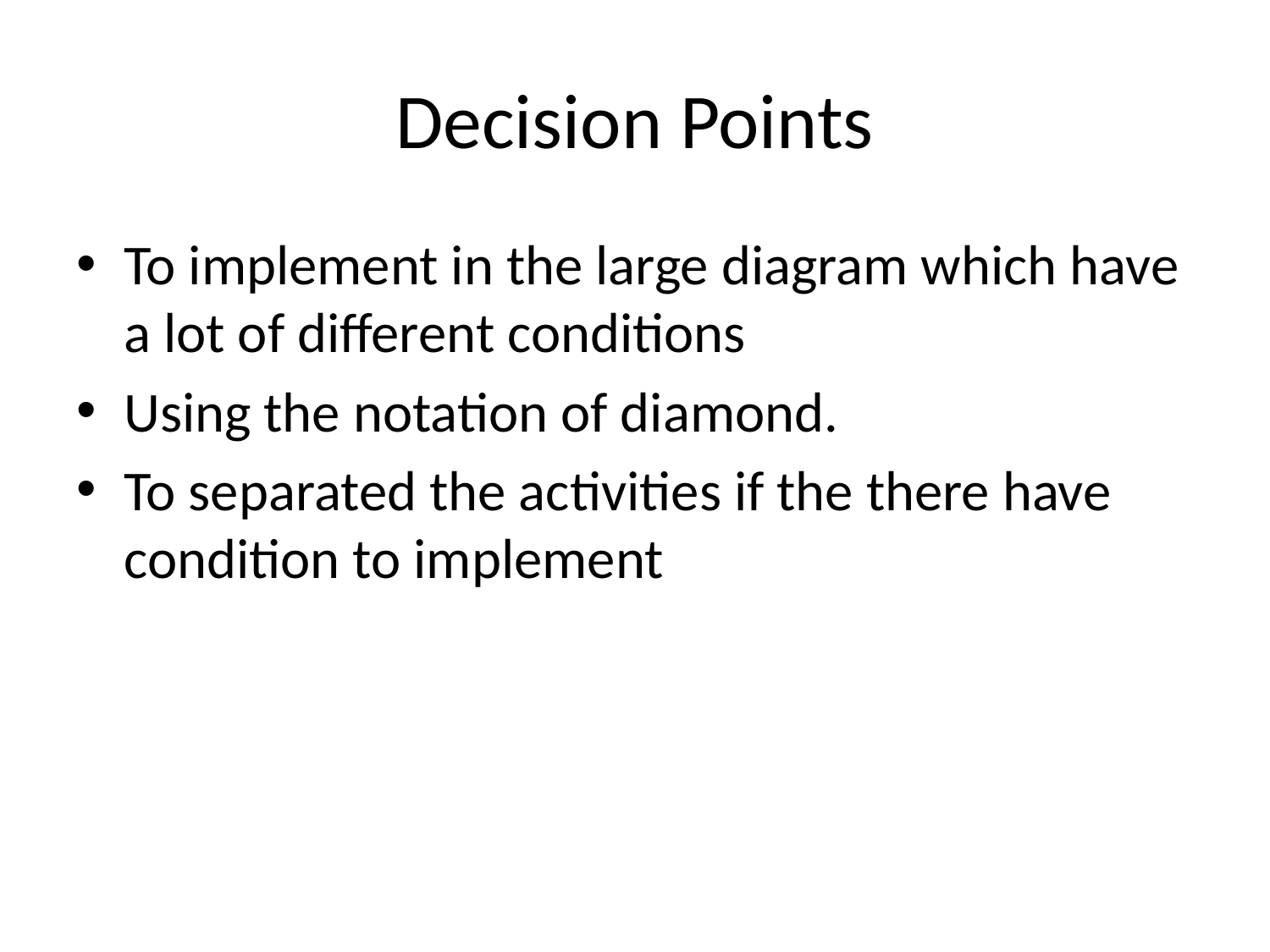

# Decision Points
To implement in the large diagram which have  a lot of different conditions
Using the notation of diamond.
To separated the activities if the there have condition to implement